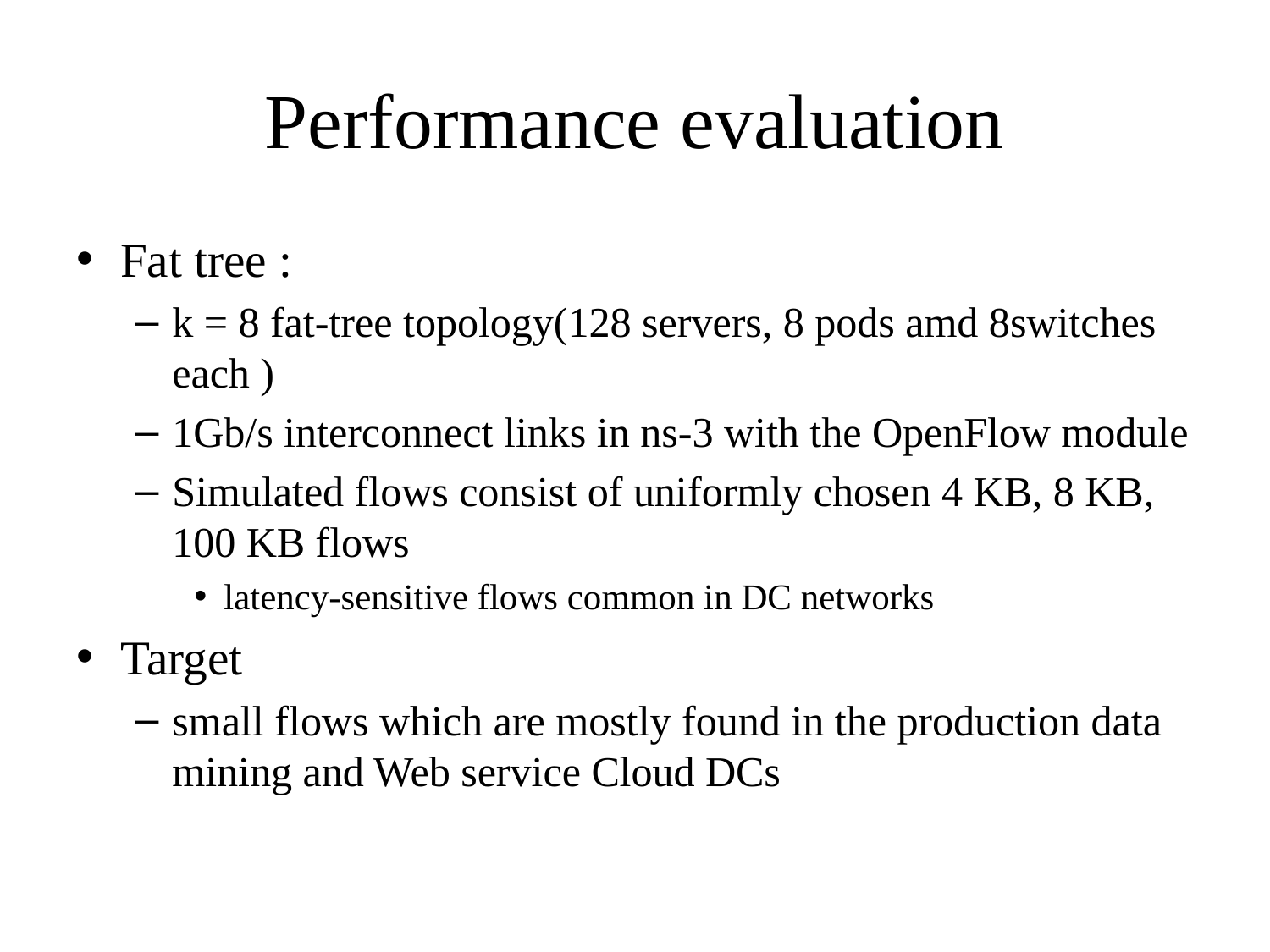

# Performance evaluation
Fat tree :
k = 8 fat-tree topology(128 servers, 8 pods amd 8switches each )
1Gb/s interconnect links in ns-3 with the OpenFlow module
Simulated flows consist of uniformly chosen 4 KB, 8 KB, 100 KB flows
latency-sensitive flows common in DC networks
Target
small flows which are mostly found in the production data mining and Web service Cloud DCs